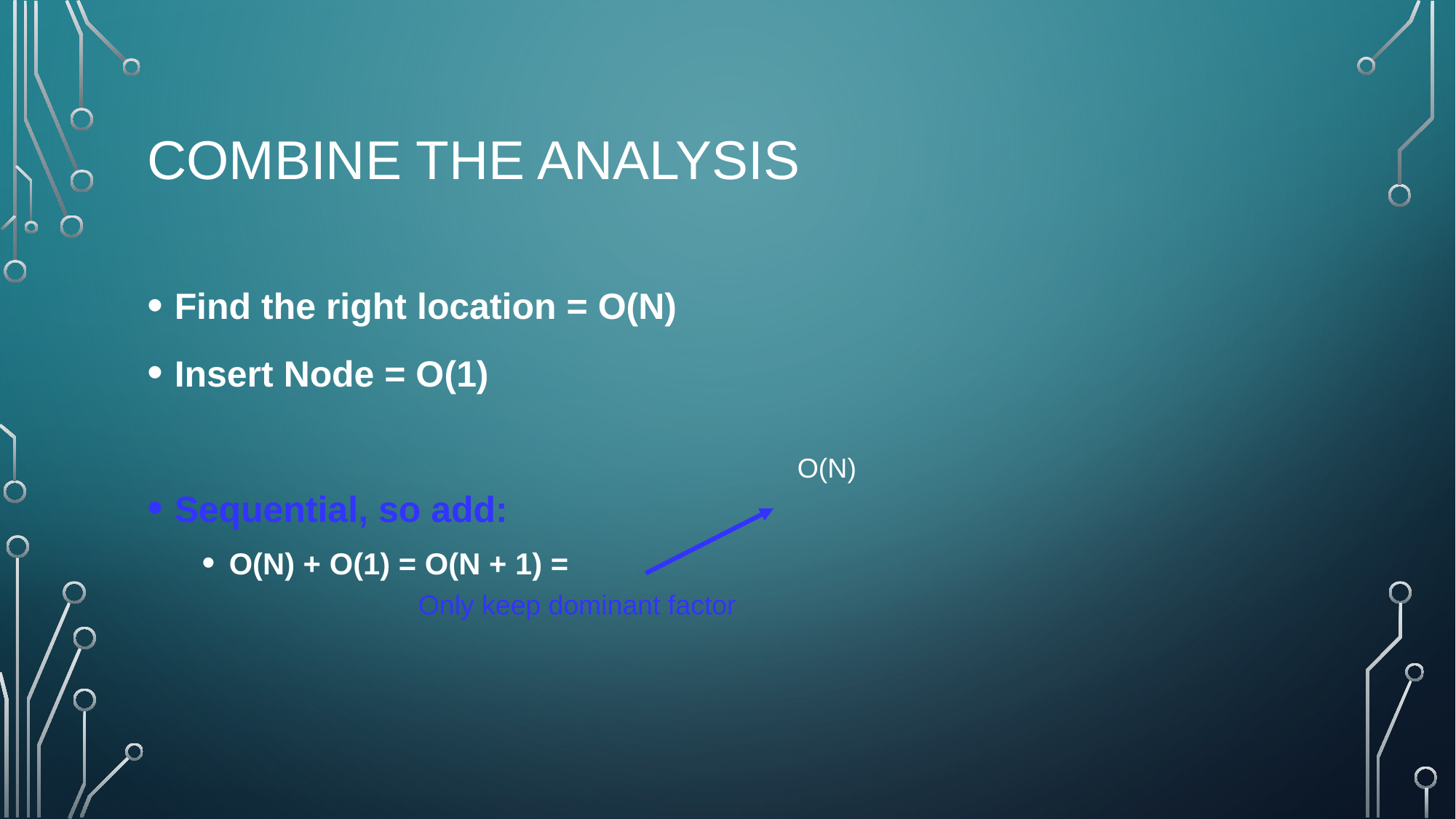

# Combine the Analysis
Find the right location = O(N)
Insert Node = O(1)

Sequential, so add:
O(N) + O(1) = O(N + 1) =
O(N)

Only keep dominant factor